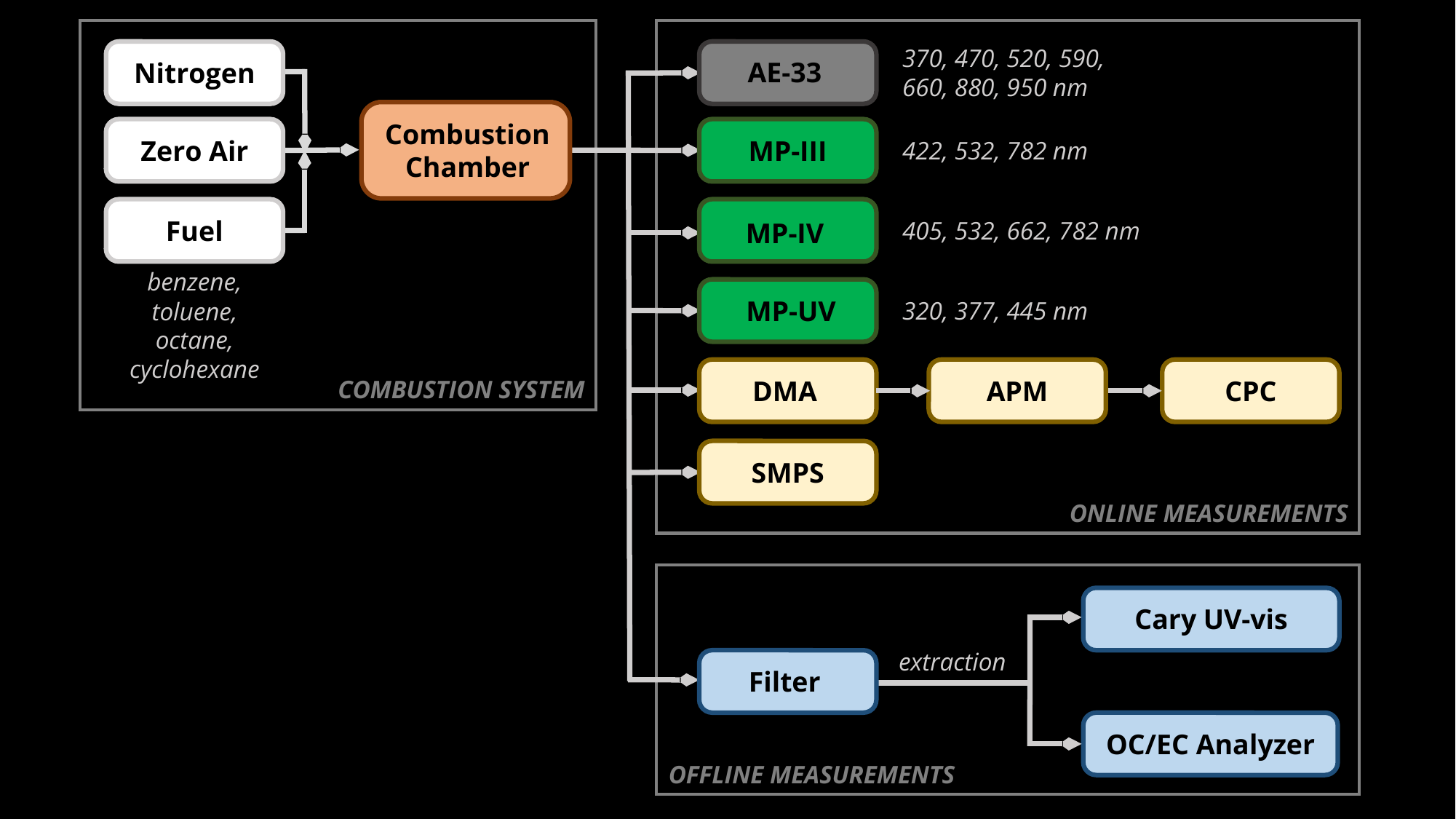

370, 470, 520, 590, 660, 880, 950 nm

AE-33
Nitrogen

Combustion
Chamber

Zero Air
MP-III
422, 532, 782 nm

Fuel
405, 532, 662, 782 nm
MP-IV
benzene,
toluene,
octane,
cyclohexane

MP-UV
320, 377, 445 nm

DMA
APM
CPC
COMBUSTION SYSTEM

SMPS
ONLINE MEASUREMENTS

Cary UV-vis
extraction

Filter

OC/EC Analyzer
OFFLINE MEASUREMENTS